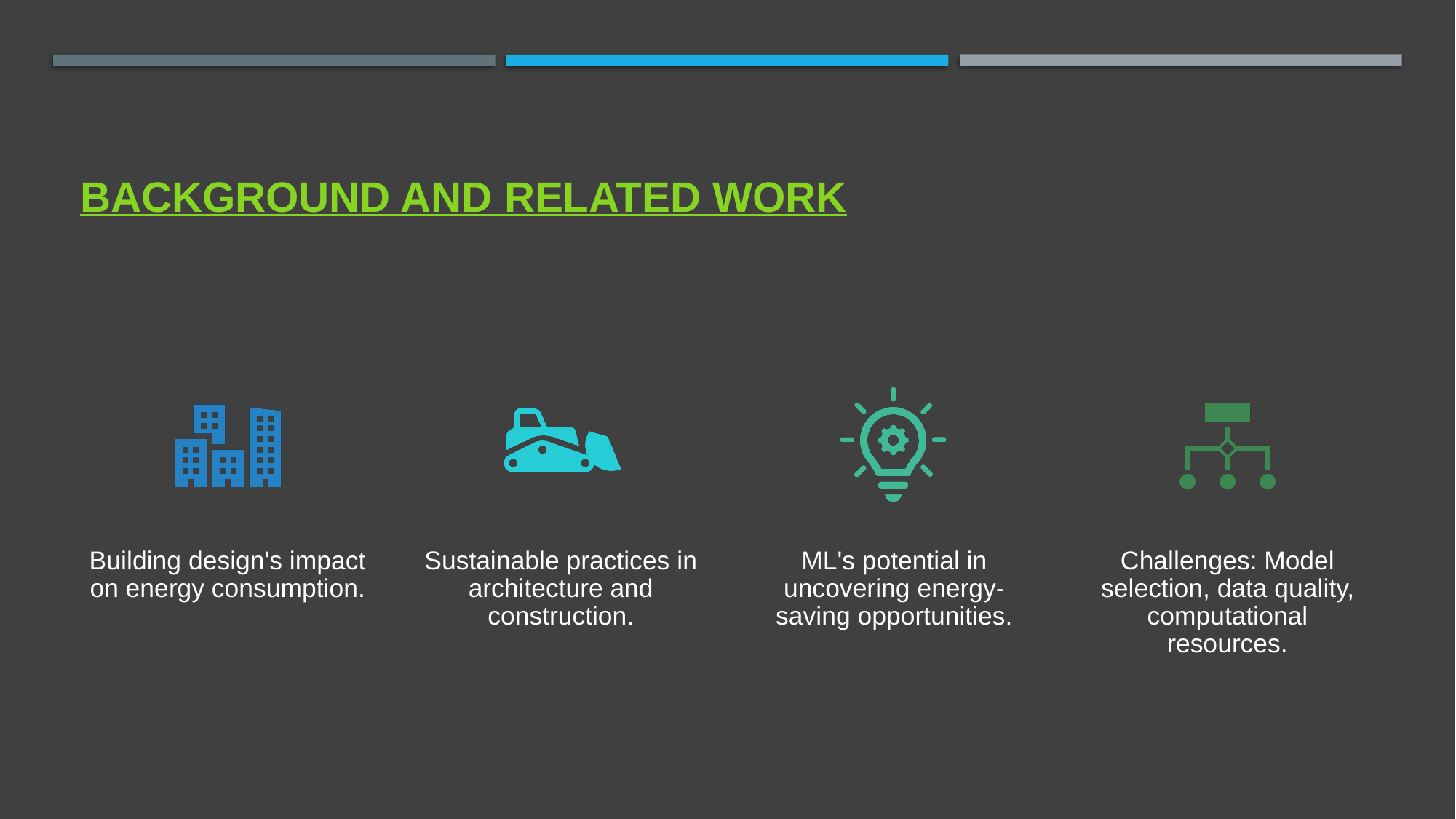

# Background and Related Work
Building design's impact on energy consumption.
Sustainable practices in architecture and construction.
ML's potential in uncovering energy-saving opportunities.
Challenges: Model selection, data quality, computational resources.